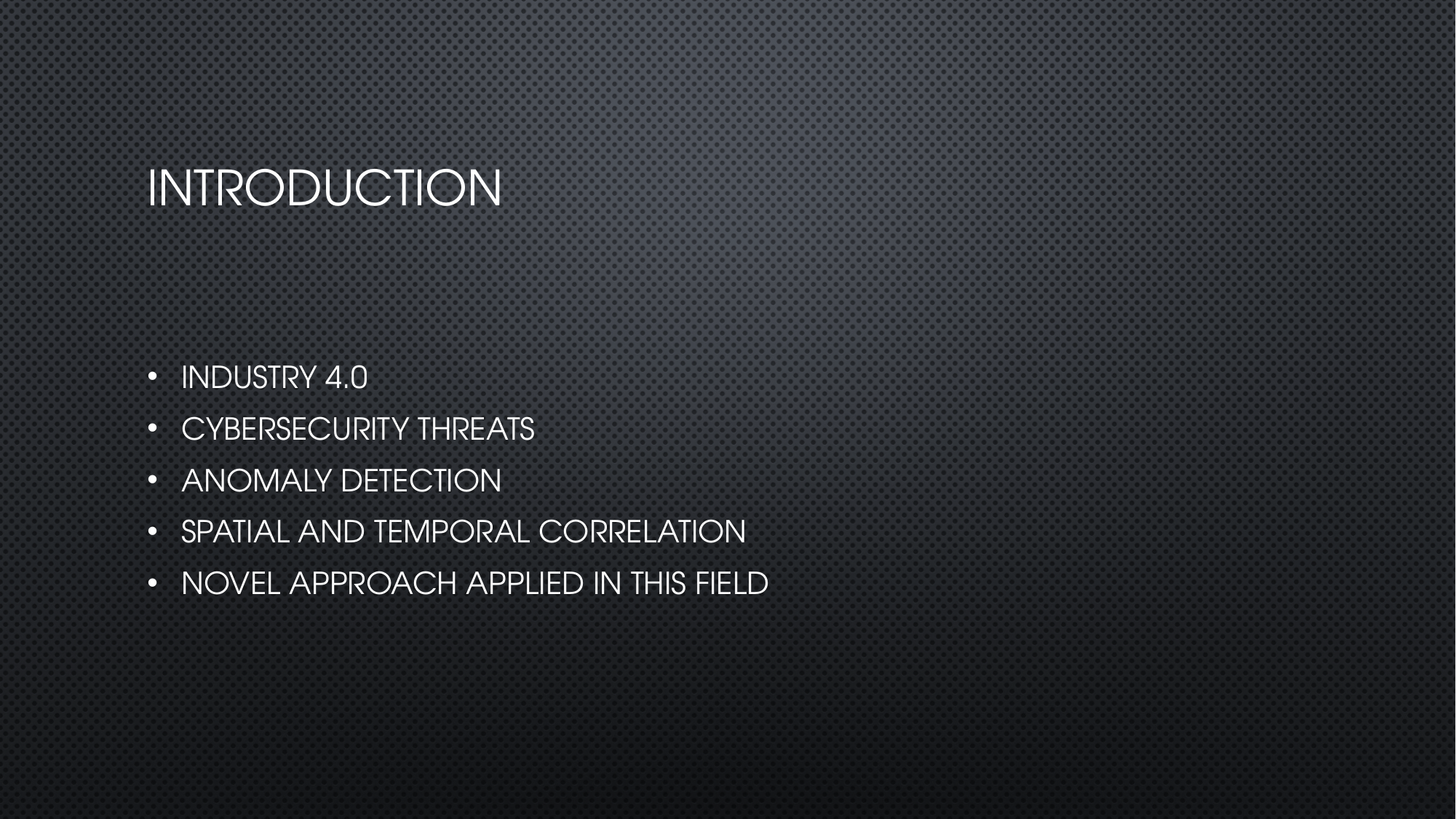

# Introduction
Industry 4.0
Cybersecurity threats
Anomaly Detection
Spatial and Temporal Correlation
Novel approach applied in this field